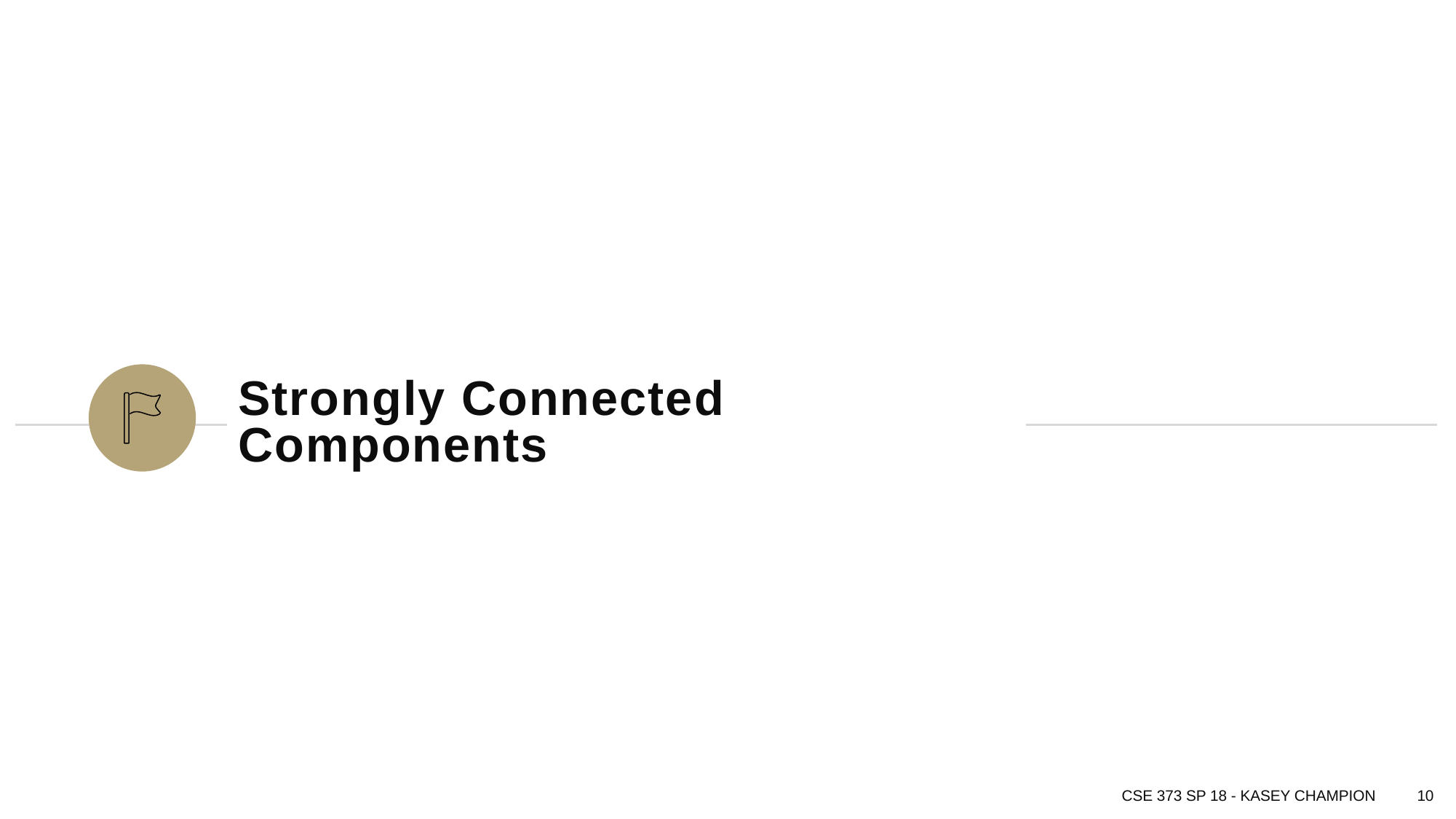

# Strongly Connected Components

CSE 373 SP 18 - Kasey Champion
10